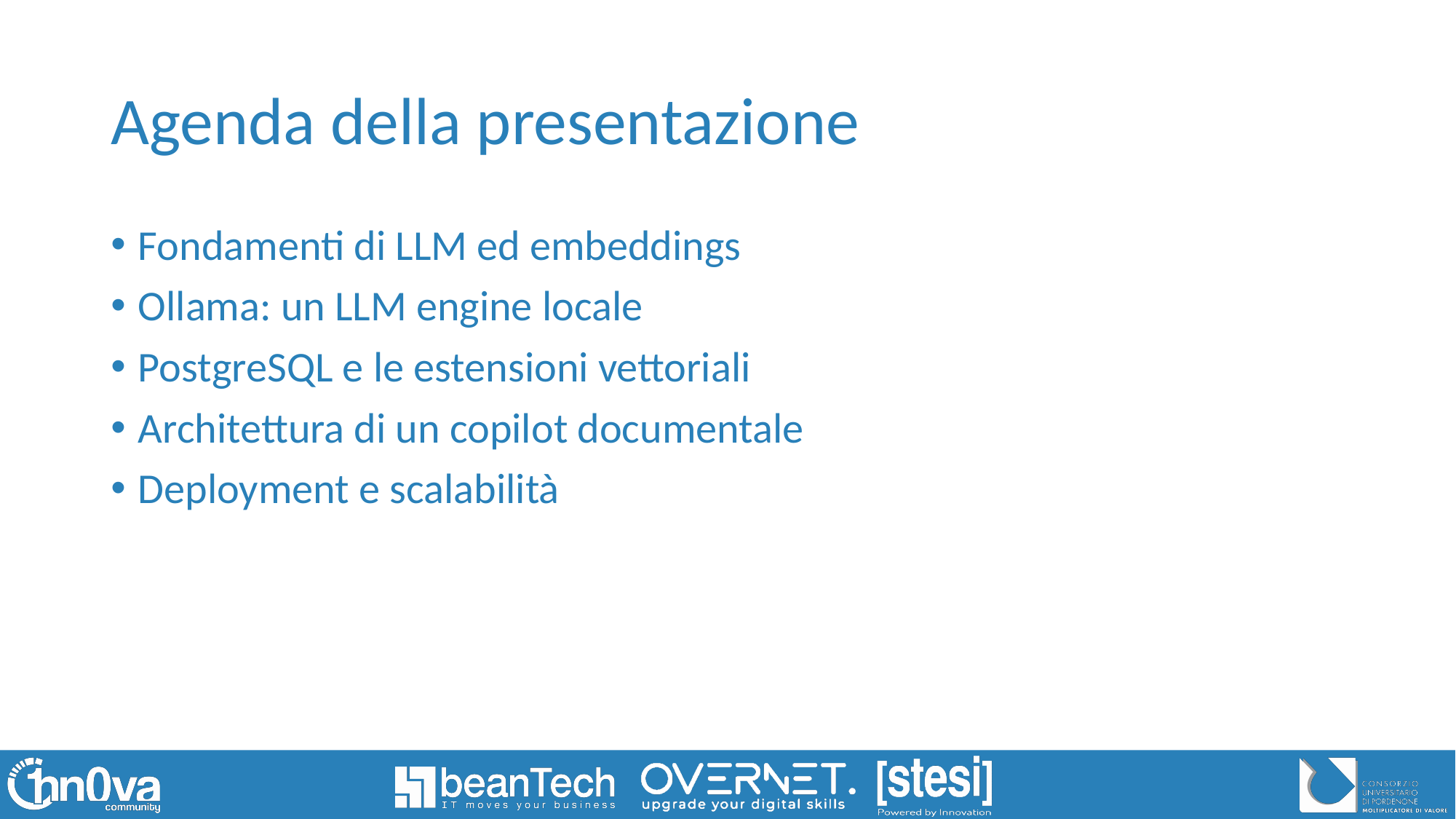

# Agenda della presentazione
Fondamenti di LLM ed embeddings
Ollama: un LLM engine locale
PostgreSQL e le estensioni vettoriali
Architettura di un copilot documentale
Deployment e scalabilità